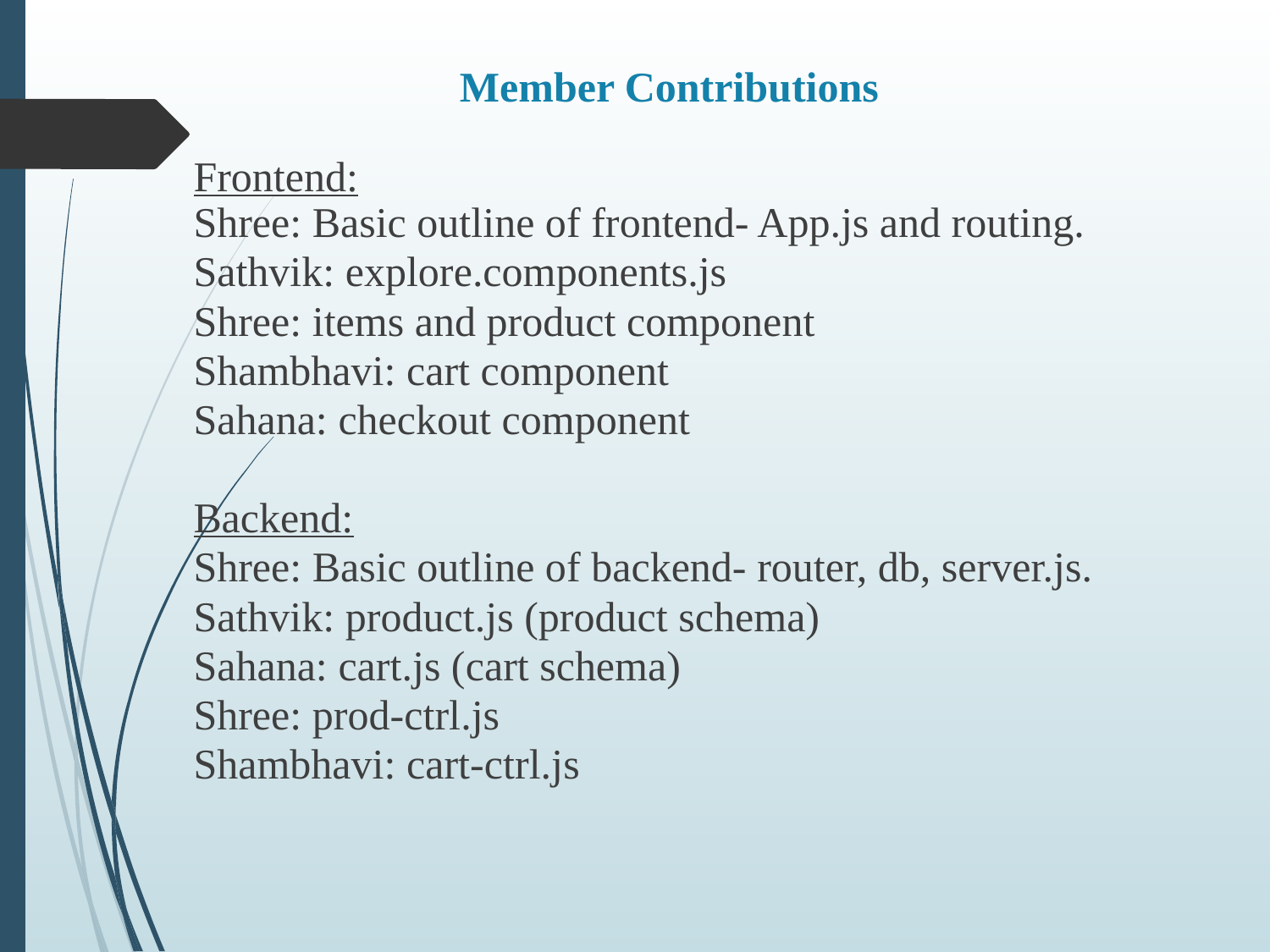

# Member Contributions
Frontend:
Shree: Basic outline of frontend- App.js and routing.
Sathvik: explore.components.js
Shree: items and product component
Shambhavi: cart component
Sahana: checkout component

Backend:
Shree: Basic outline of backend- router, db, server.js.
Sathvik: product.js (product schema)
Sahana: cart.js (cart schema)
Shree: prod-ctrl.js
Shambhavi: cart-ctrl.js